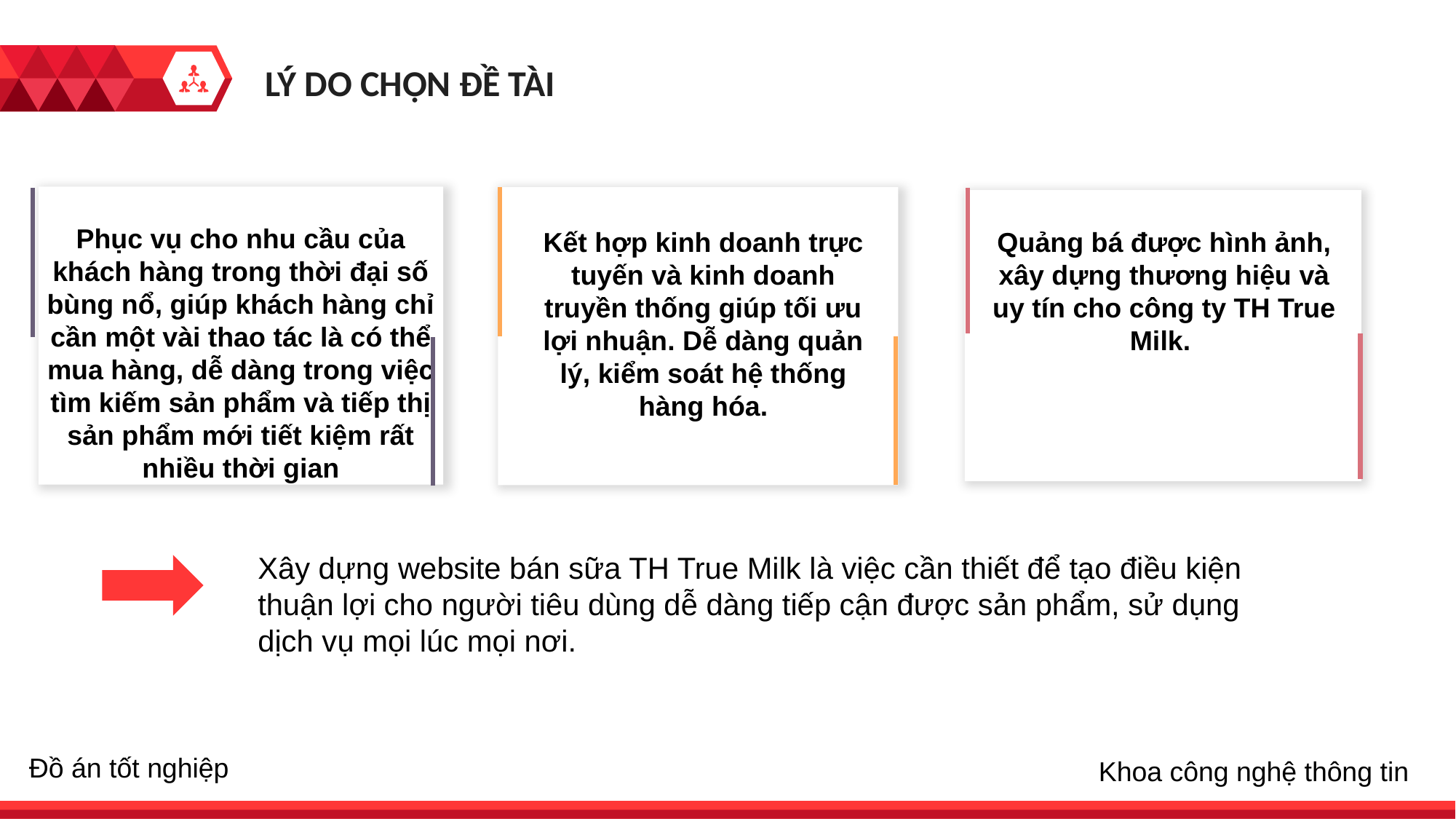

LÝ DO CHỌN ĐỀ TÀI

Phục vụ cho nhu cầu của khách hàng trong thời đại số bùng nổ, giúp khách hàng chỉ cần một vài thao tác là có thể mua hàng, dễ dàng trong việc tìm kiếm sản phẩm và tiếp thị sản phẩm mới tiết kiệm rất nhiều thời gian

Kết hợp kinh doanh trực tuyến và kinh doanh truyền thống giúp tối ưu lợi nhuận. Dễ dàng quản lý, kiểm soát hệ thống hàng hóa.

Quảng bá được hình ảnh, xây dựng thương hiệu và uy tín cho công ty TH True Milk.
Xây dựng website bán sữa TH True Milk là việc cần thiết để tạo điều kiện thuận lợi cho người tiêu dùng dễ dàng tiếp cận được sản phẩm, sử dụng dịch vụ mọi lúc mọi nơi.

Đồ án tốt nghiệp
Khoa công nghệ thông tin